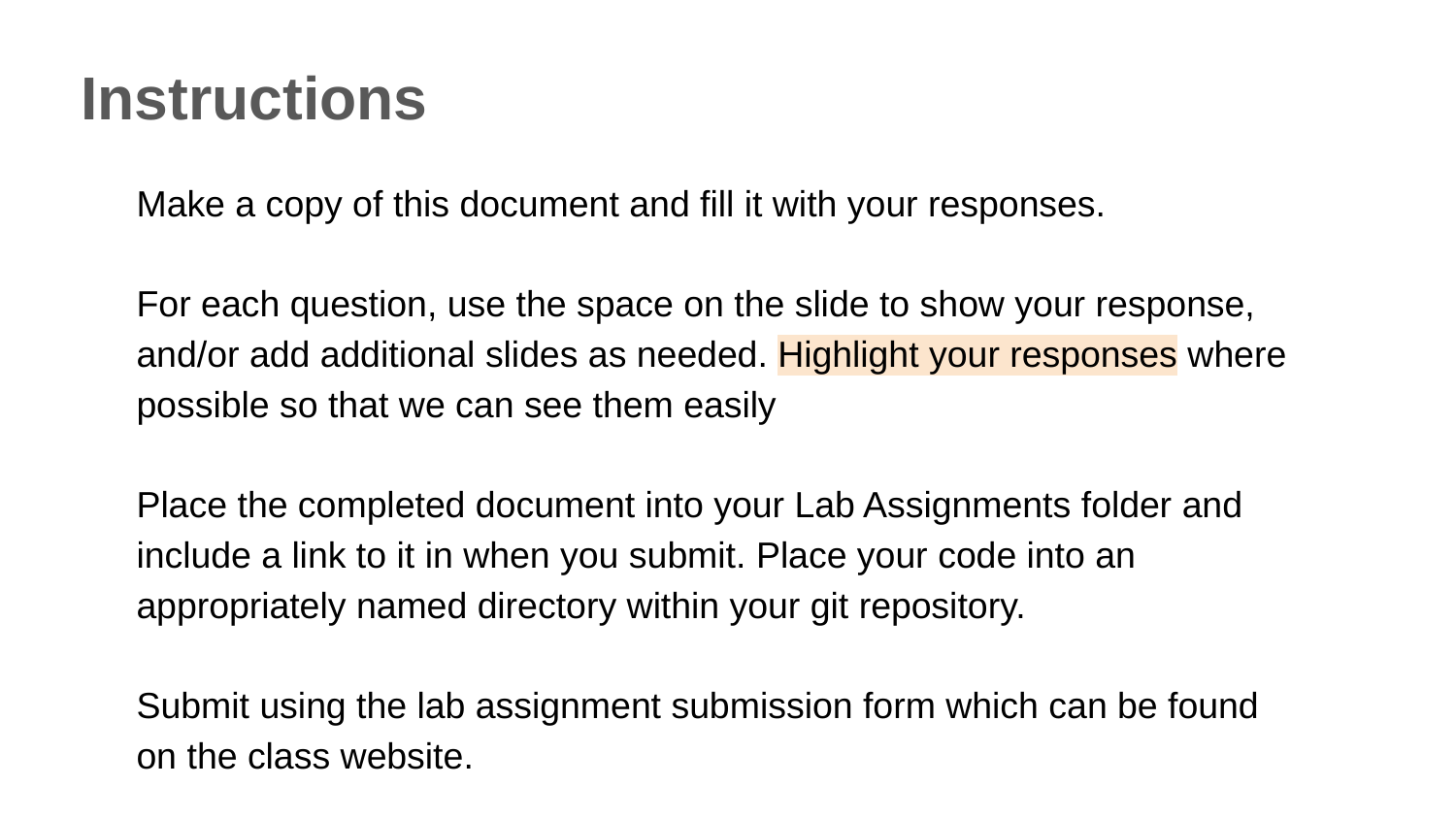

Instructions
Make a copy of this document and fill it with your responses.

For each question, use the space on the slide to show your response, and/or add additional slides as needed. Highlight your responses where possible so that we can see them easily

Place the completed document into your Lab Assignments folder and include a link to it in when you submit. Place your code into an appropriately named directory within your git repository.

Submit using the lab assignment submission form which can be found on the class website.